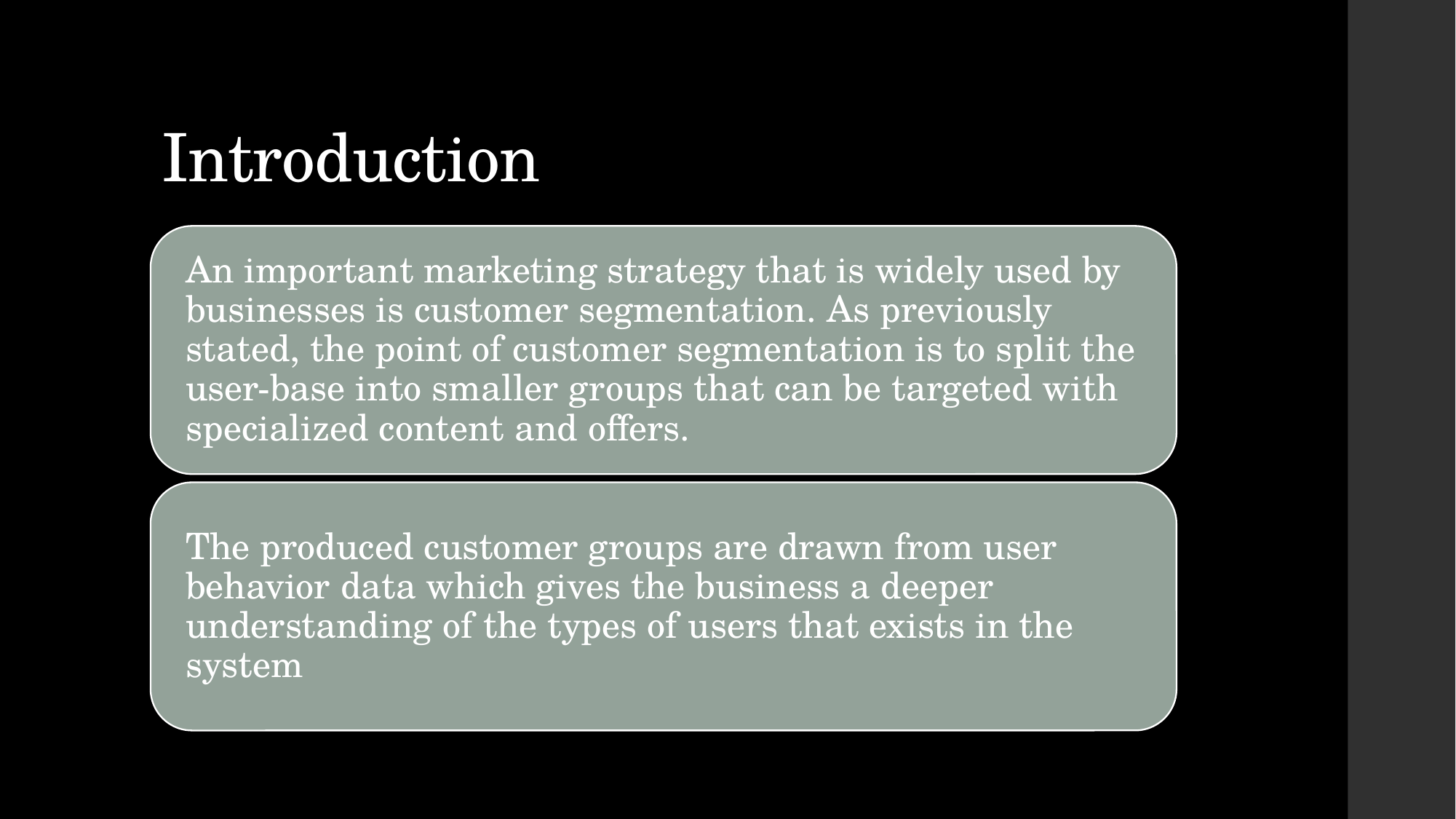

# Introduction
An important marketing strategy that is widely used by businesses is customer segmentation. As previously stated, the point of customer segmentation is to split the user-base into smaller groups that can be targeted with specialized content and offers.
The produced customer groups are drawn from user behavior data which gives the business a deeper understanding of the types of users that exists in the system